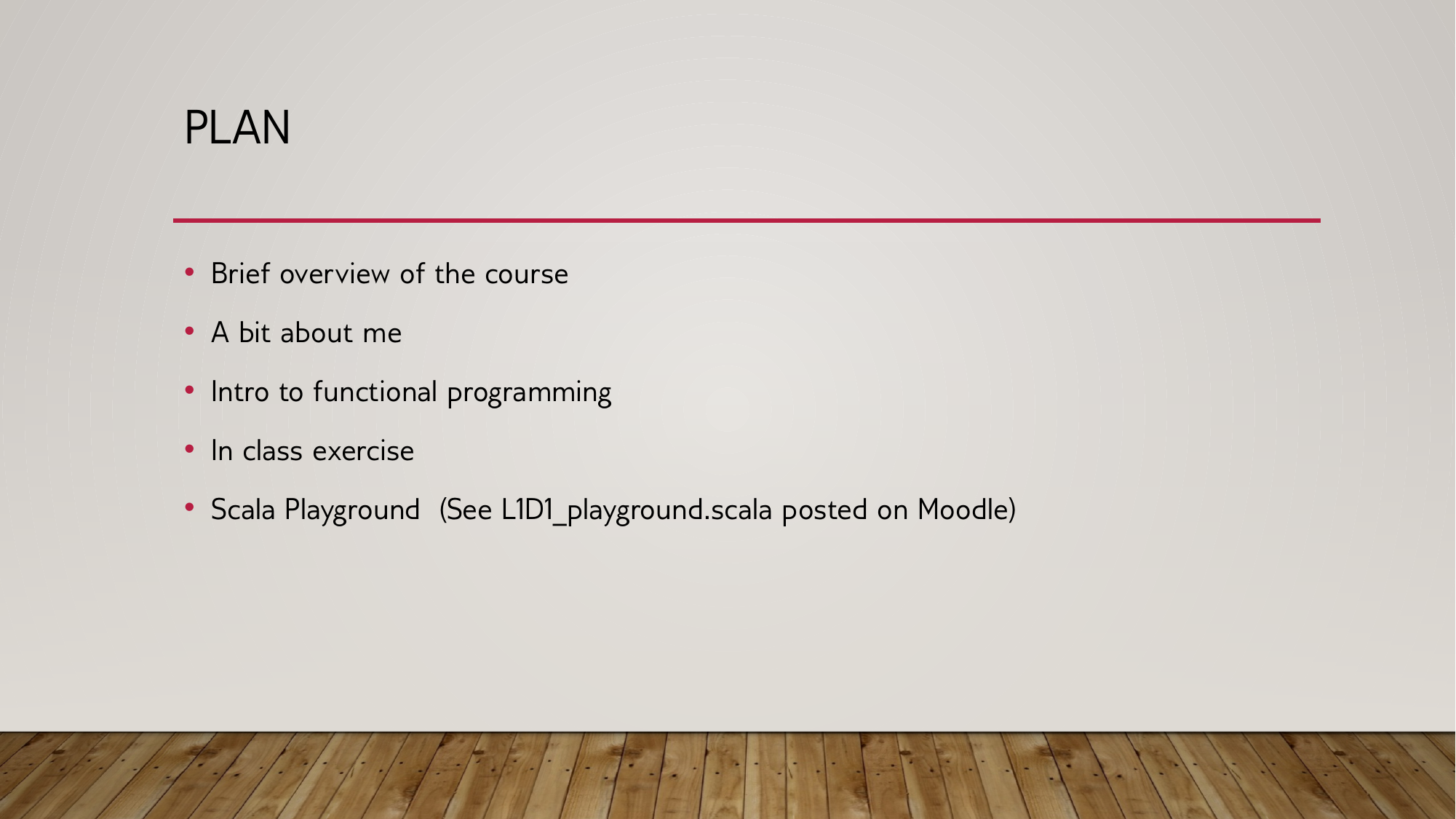

# PLAN
Brief overview of the course
A bit about me
Intro to functional programming
In class exercise
Scala Playground  (See L1D1_playground.scala posted on Moodle)